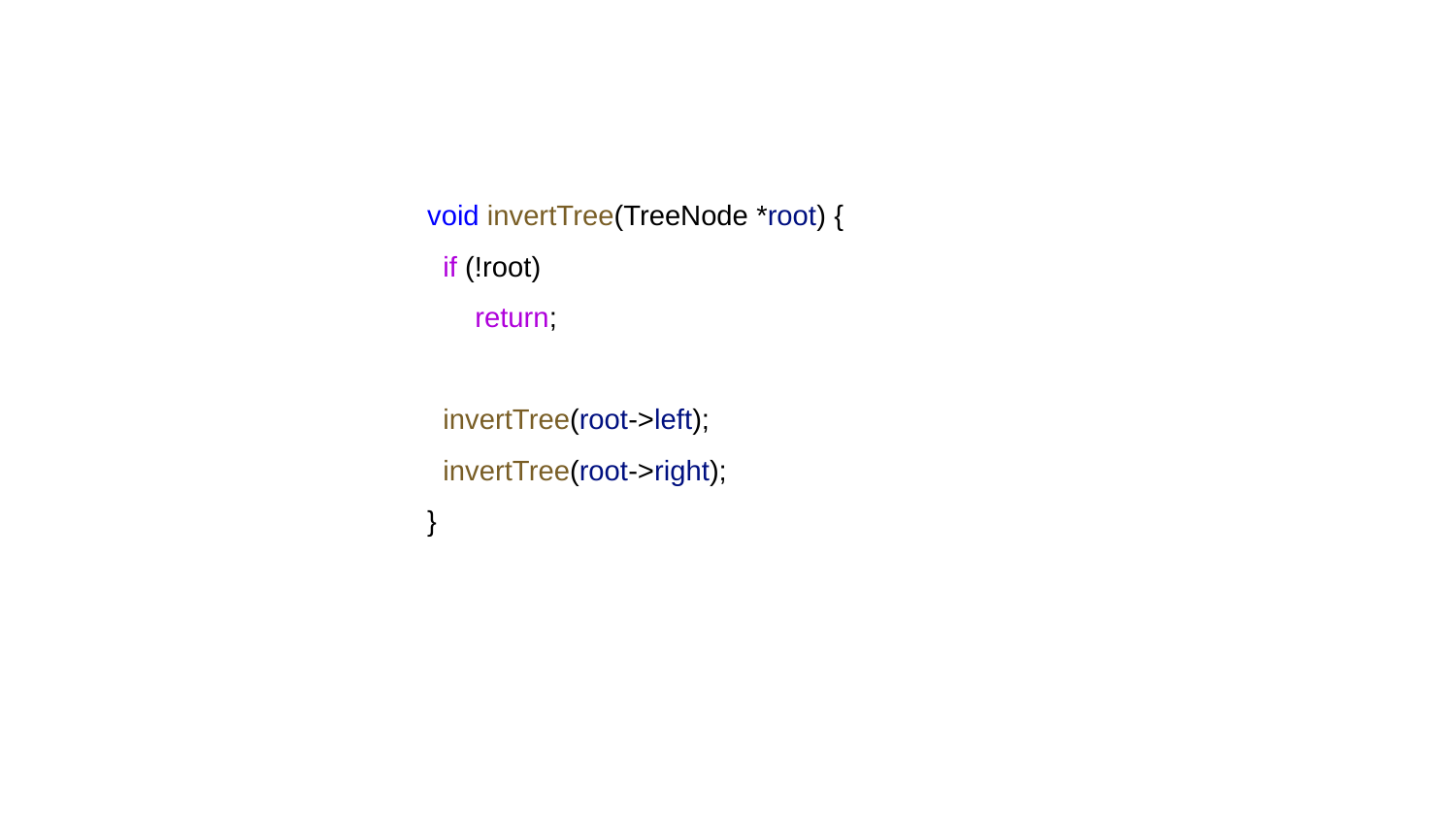

void invertTree(TreeNode *root) {
  if (!root)
      return;

  invertTree(root->left);
  invertTree(root->right);
}